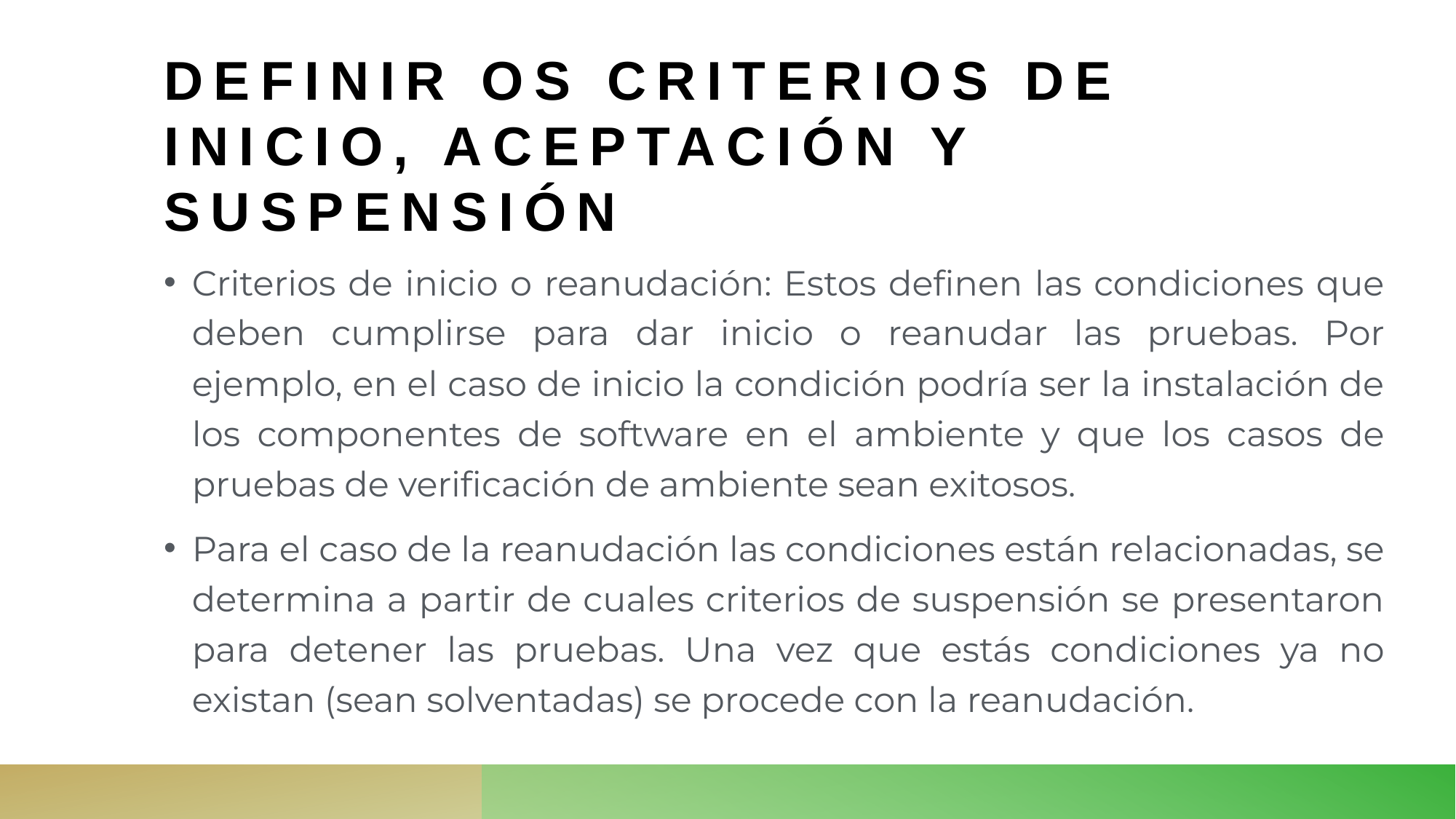

# Definir os criterios de inicio, aceptación y suspensión
Criterios de inicio o reanudación: Estos definen las condiciones que deben cumplirse para dar inicio o reanudar las pruebas. Por ejemplo, en el caso de inicio la condición podría ser la instalación de los componentes de software en el ambiente y que los casos de pruebas de verificación de ambiente sean exitosos.
Para el caso de la reanudación las condiciones están relacionadas, se determina a partir de cuales criterios de suspensión se presentaron para detener las pruebas. Una vez que estás condiciones ya no existan (sean solventadas) se procede con la reanudación.